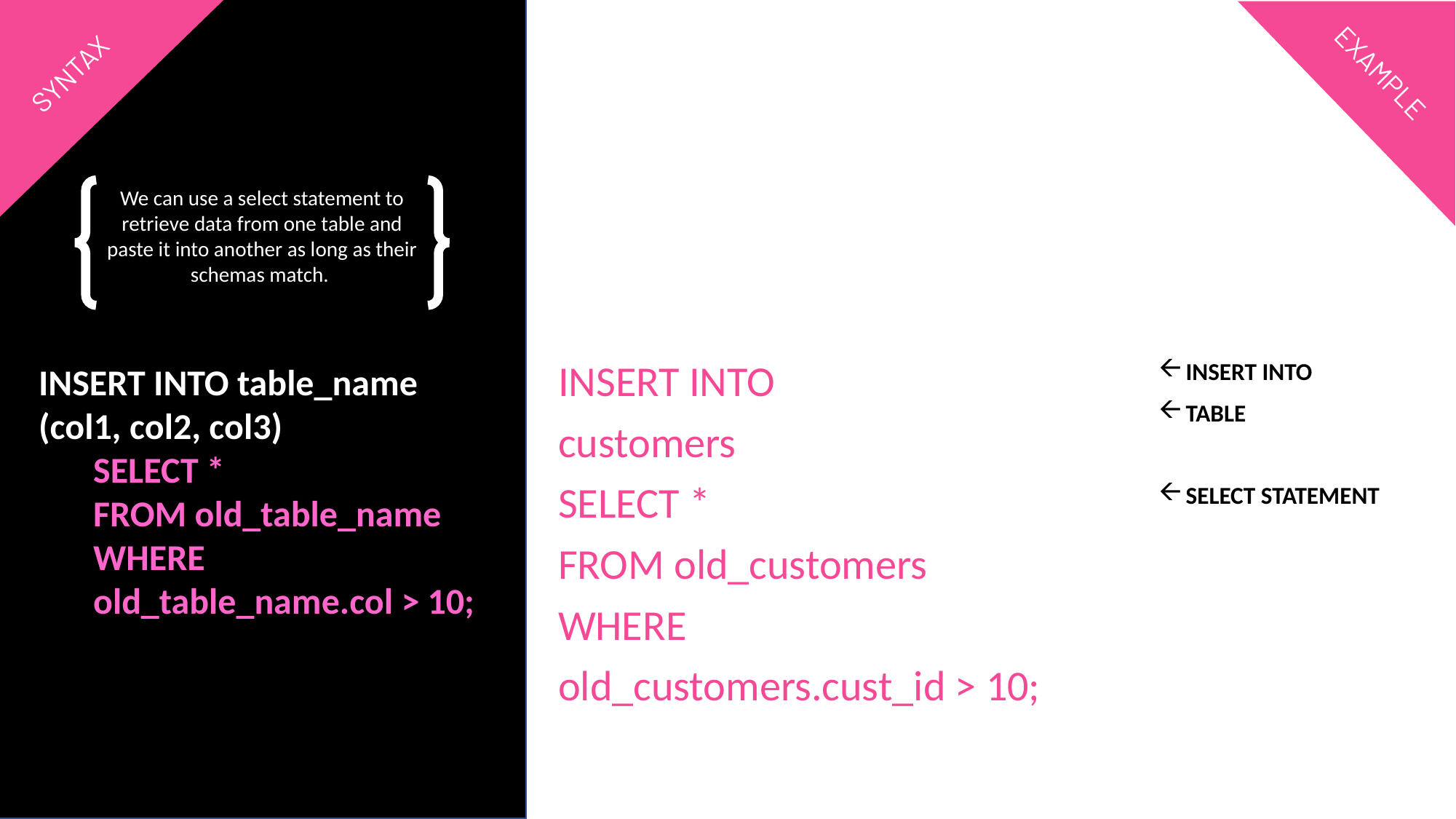

SYNTAX

EXAMPLE

We can use a select statement to retrieve data from one table and paste it into another as long as their schemas match.

INSERT INTO table_name
(col1, col2, col3)
SELECT *
FROM old_table_name
WHERE
old_table_name.col > 10;
INSERT INTO
customers
SELECT *
FROM old_customers
WHERE
old_customers.cust_id > 10;

INSERT INTO
TABLE

SELECT STATEMENT